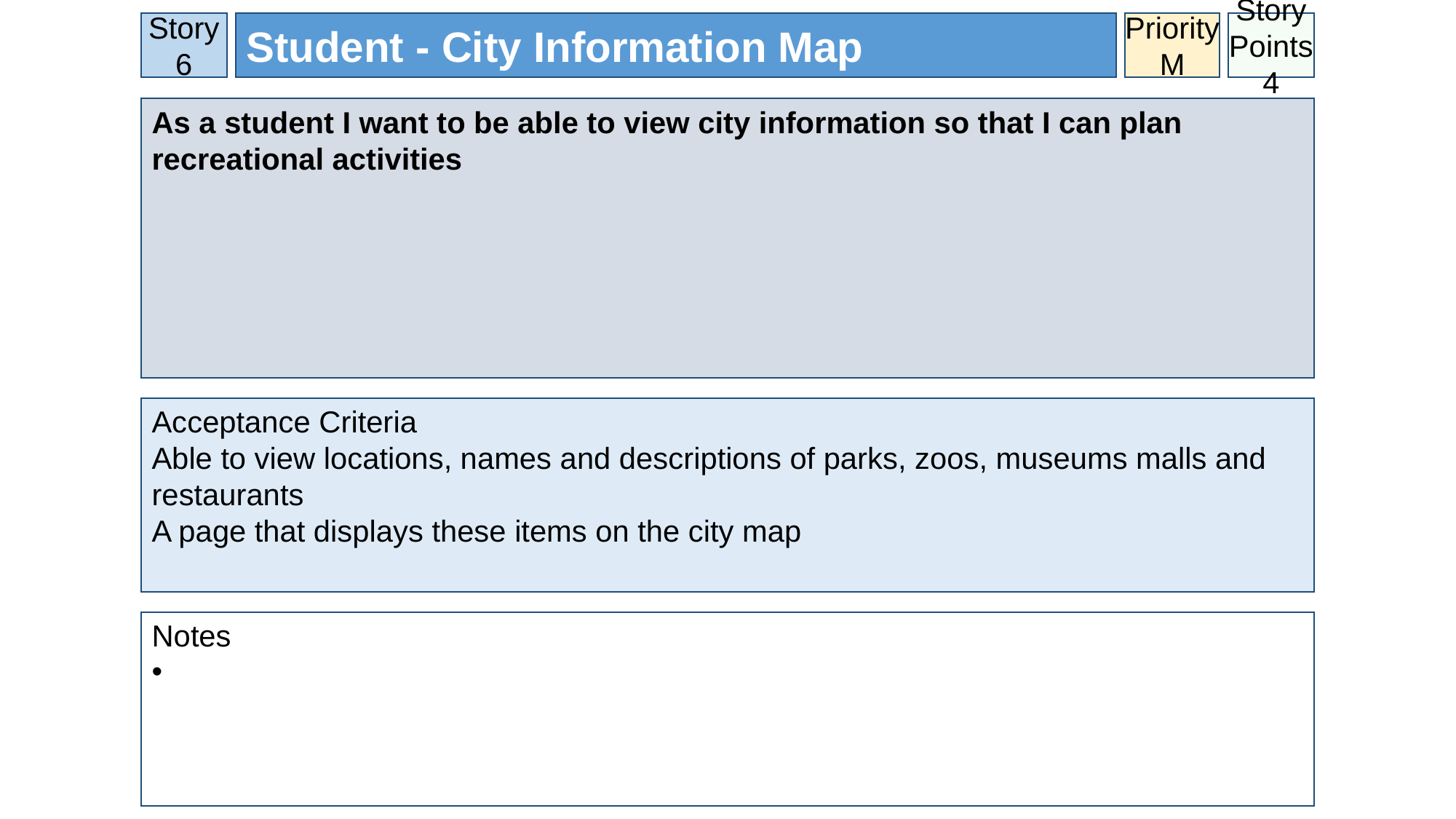

Story 6
Student - City Information Map
Priority
M
Story Points
4
As a student I want to be able to view city information so that I can plan recreational activities
Acceptance Criteria
Able to view locations, names and descriptions of parks, zoos, museums malls and restaurants
A page that displays these items on the city map
Notes